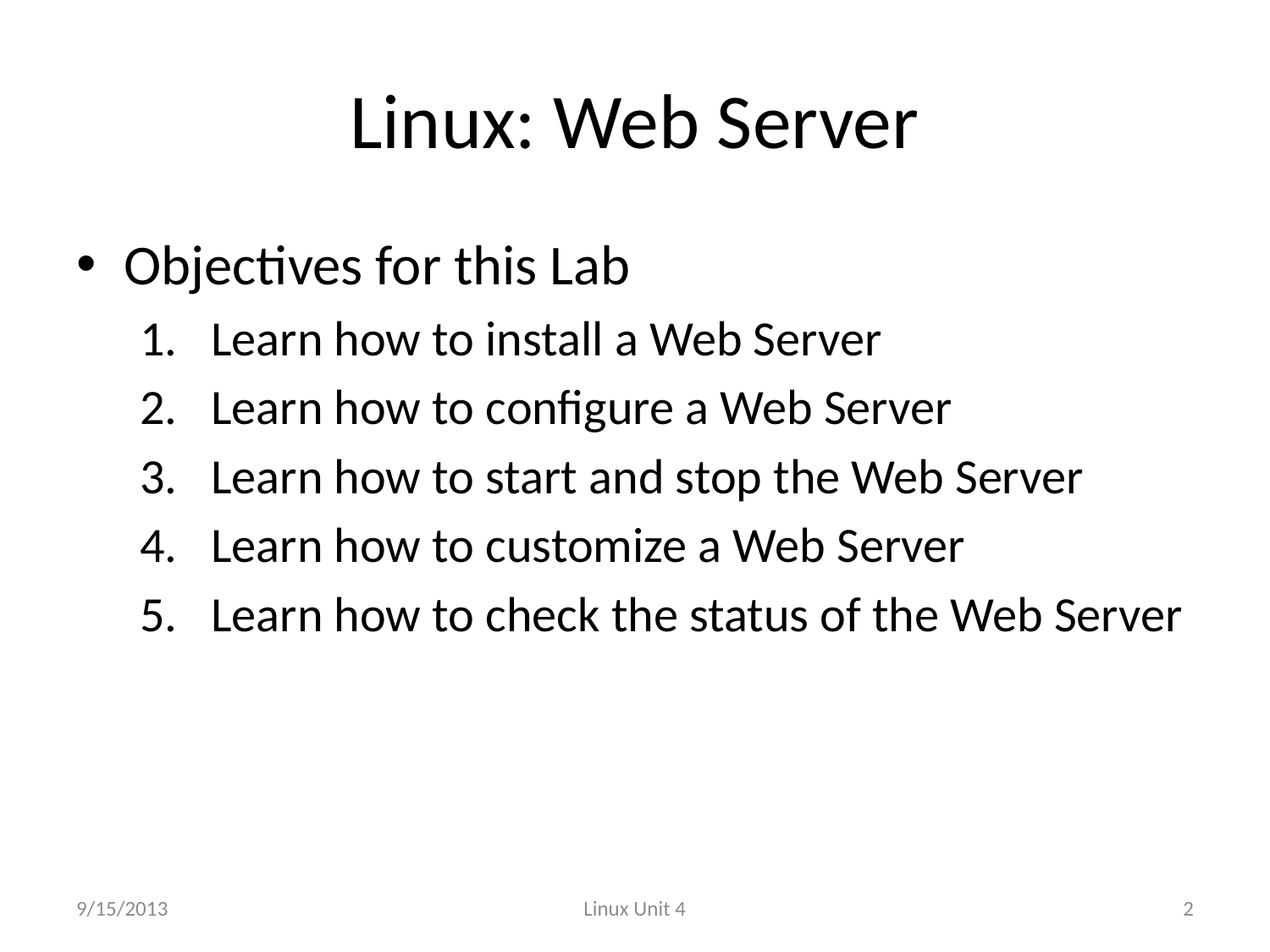

# Linux: Web Server
Objectives for this Lab
Learn how to install a Web Server
Learn how to configure a Web Server
Learn how to start and stop the Web Server
Learn how to customize a Web Server
Learn how to check the status of the Web Server

9/15/2013
Linux Unit 4
2